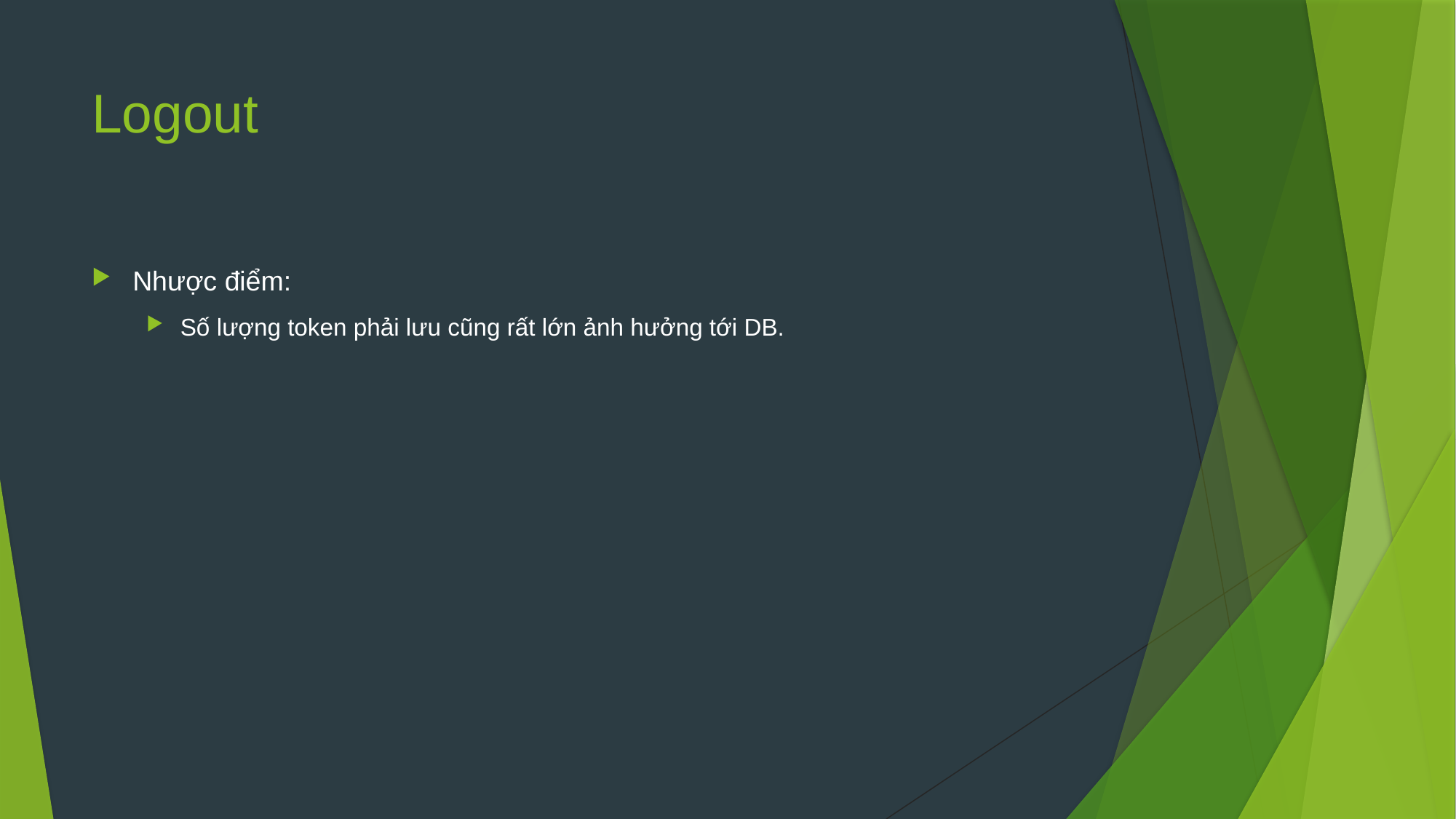

# Logout
Nhược điểm:
Số lượng token phải lưu cũng rất lớn ảnh hưởng tới DB.